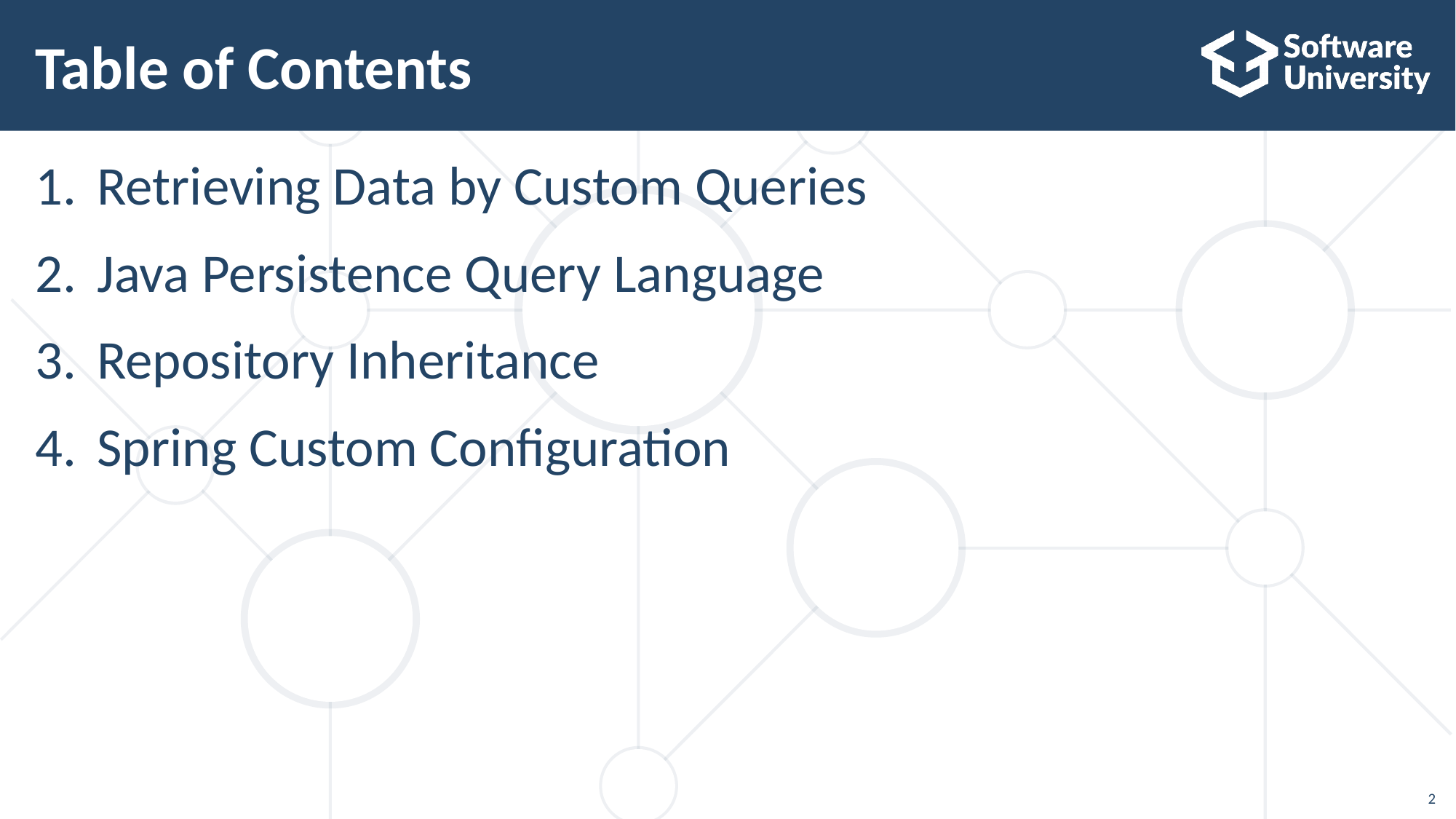

# Table of Contents
Retrieving Data by Custom Queries
Java Persistence Query Language
Repository Inheritance
Spring Custom Configuration

2